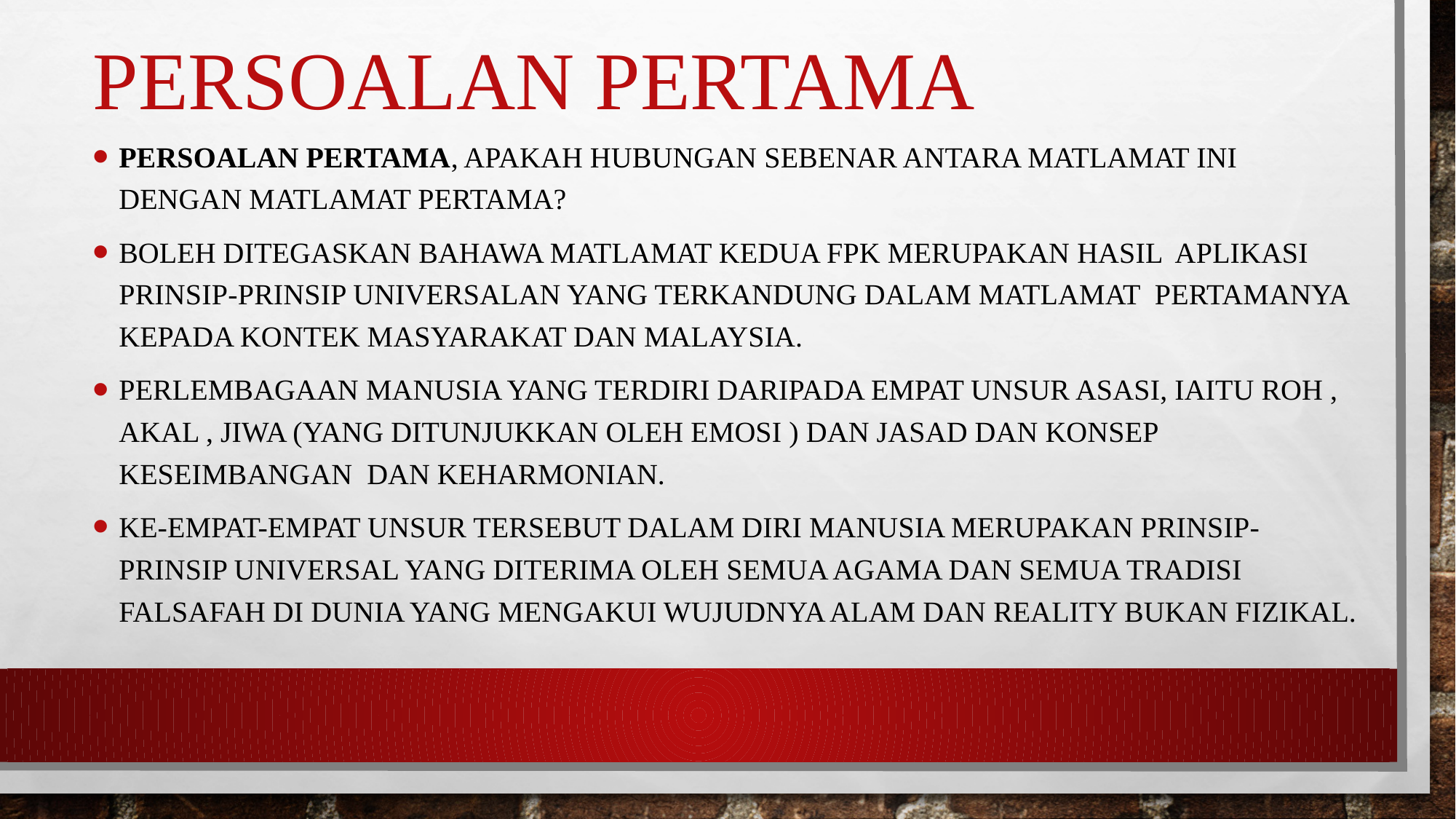

# PERSOALAN PERTAMA
Persoalan pertama, apakah hubungan sebenar antara matlamat ini dengan matlamat pertama?
Boleh ditegaskan bahawa matlamat kedua FPK merupakan hasil  aplikasi prinsip-prinsip universalan yang terkandung dalam matlamat  pertamanya kepada kontek masyarakat dan Malaysia.
Perlembagaan manusia yang terdiri daripada empat unsur asasi, iaitu roh , akal , jiwa (yang ditunjukkan oleh emosi ) dan jasad dan konsep keseimbangan  dan keharmonian.
Ke-empat-empat unsur tersebut dalam diri manusia merupakan prinsip-prinsip universal yang diterima oleh semua agama dan semua tradisi falsafah di dunia yang mengakui wujudnya alam dan reality bukan fizikal.